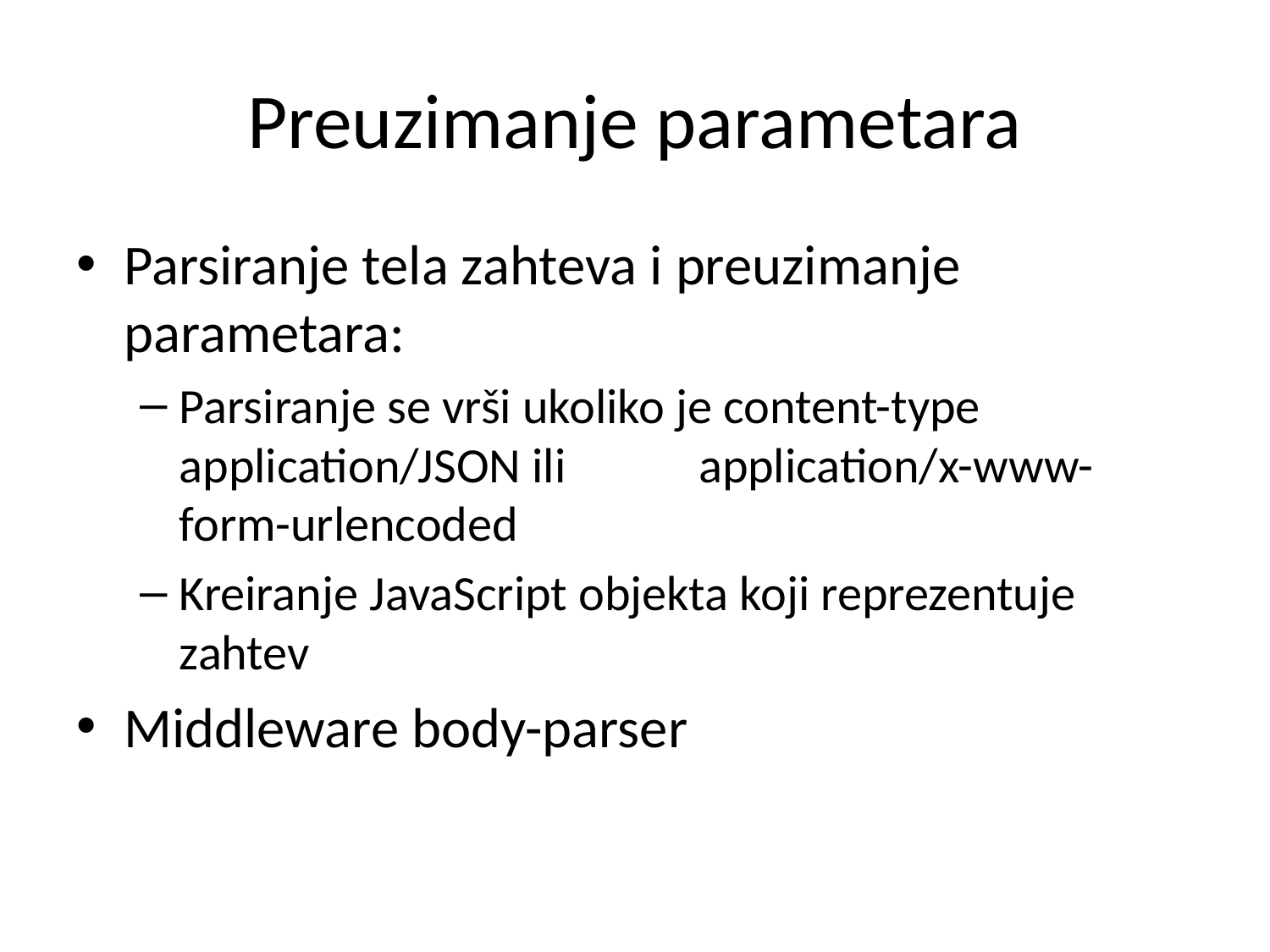

# Preuzimanje parametara
Parsiranje tela zahteva i preuzimanje parametara:
Parsiranje se vrši ukoliko je content-type application/JSON ili 	 application/x-www-form-urlencoded
Kreiranje JavaScript objekta koji reprezentuje zahtev
Middleware body-parser